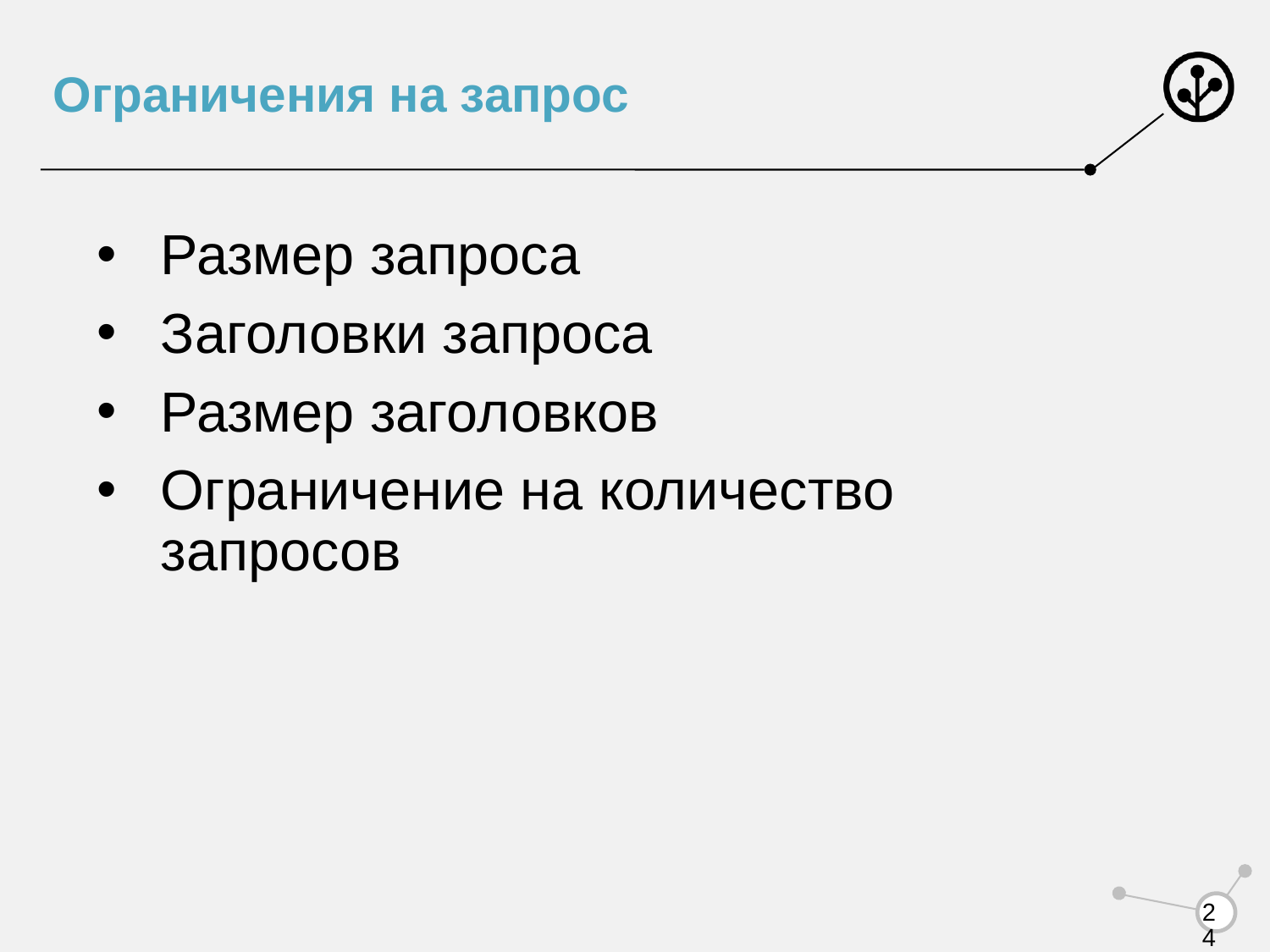

# Ограничения на запрос
Размер запроса
Заголовки запроса
Размер заголовков
Ограничение на количество запросов

24